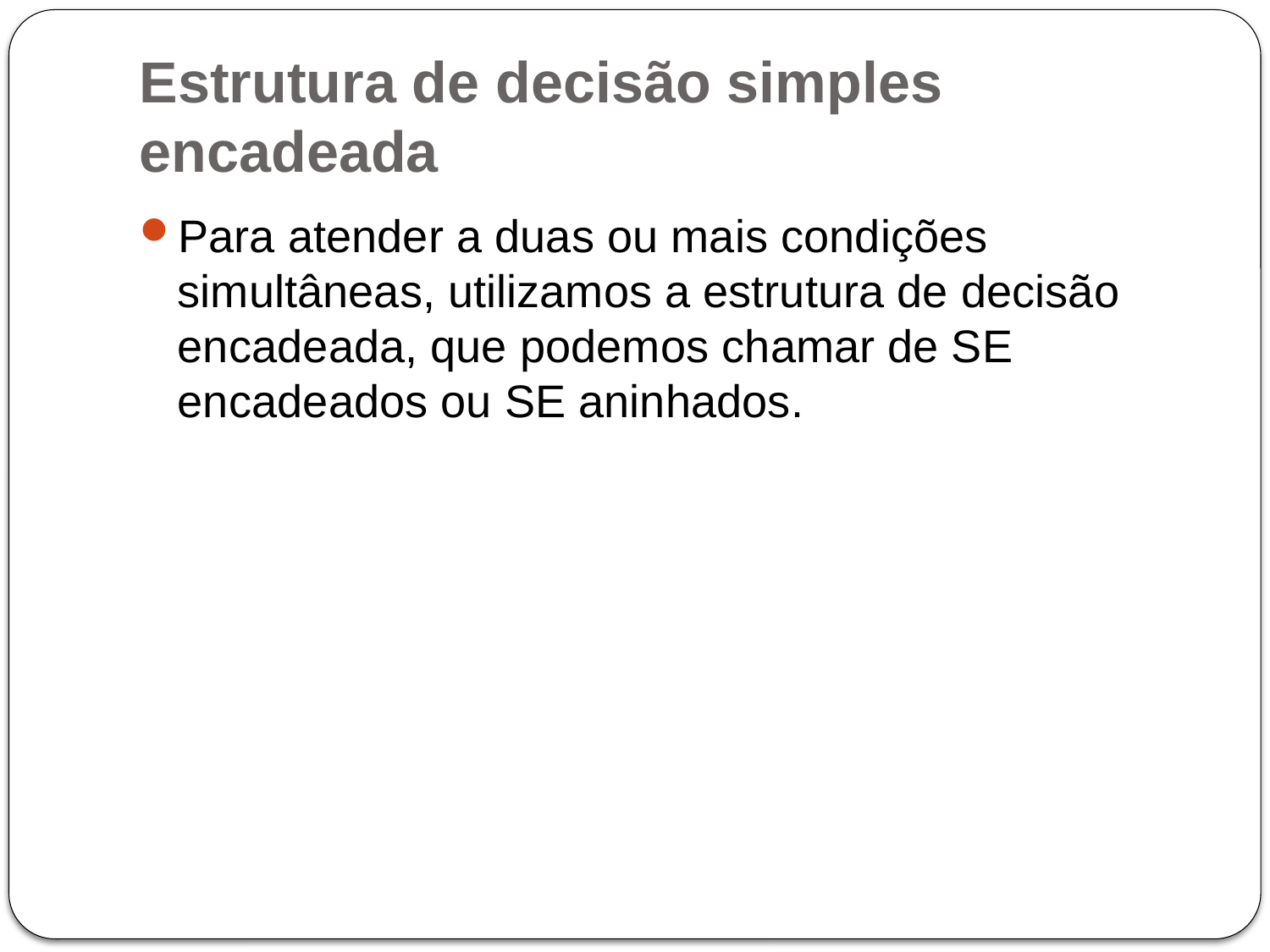

# Estrutura de decisão simples encadeada
Para atender a duas ou mais condições simultâneas, utilizamos a estrutura de decisão encadeada, que podemos chamar de SE encadeados ou SE aninhados.